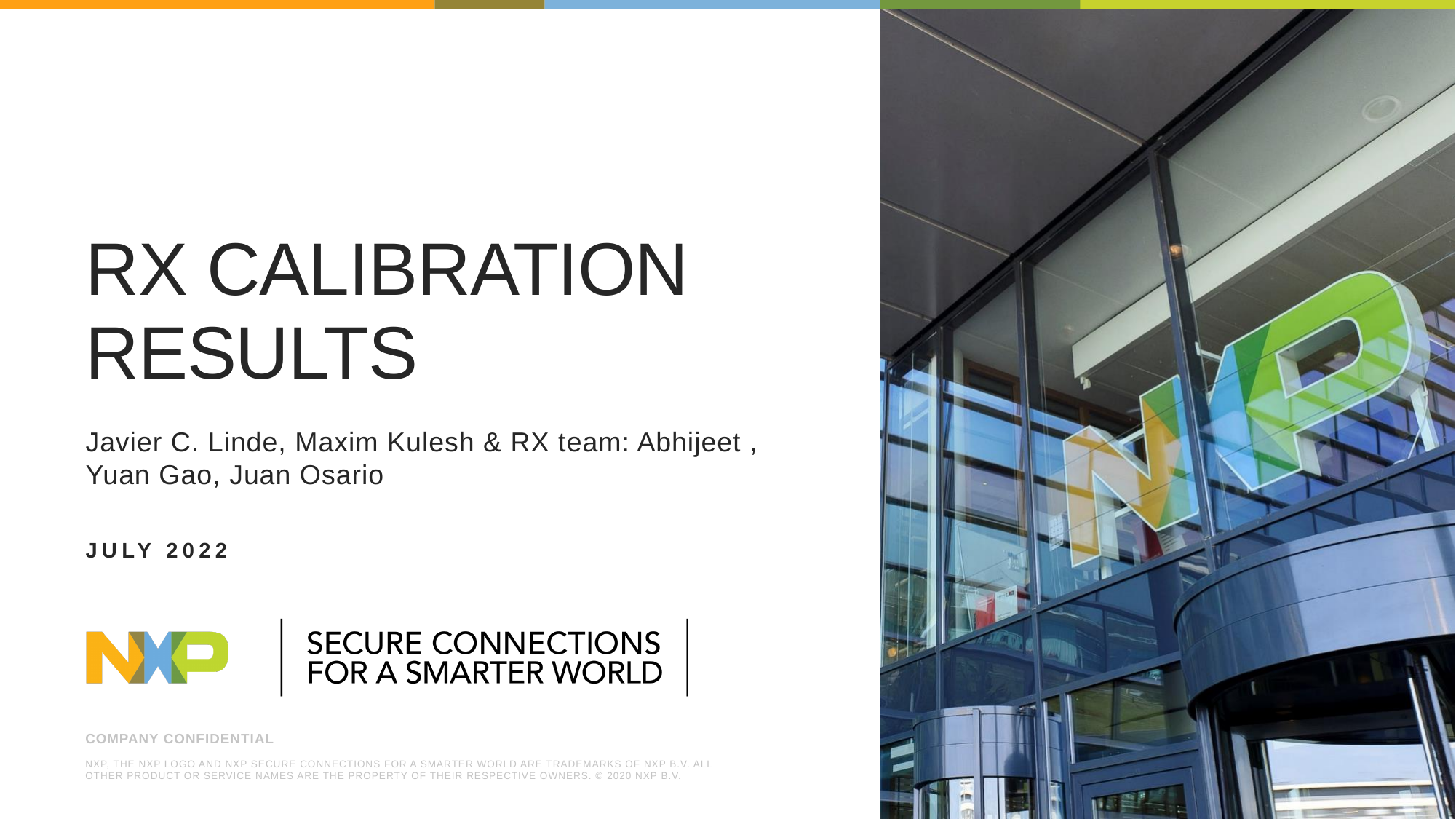

# RX CALIBRATION RESULTS
Javier C. Linde, Maxim Kulesh & RX team: Abhijeet , Yuan Gao, Juan Osario
July 2022